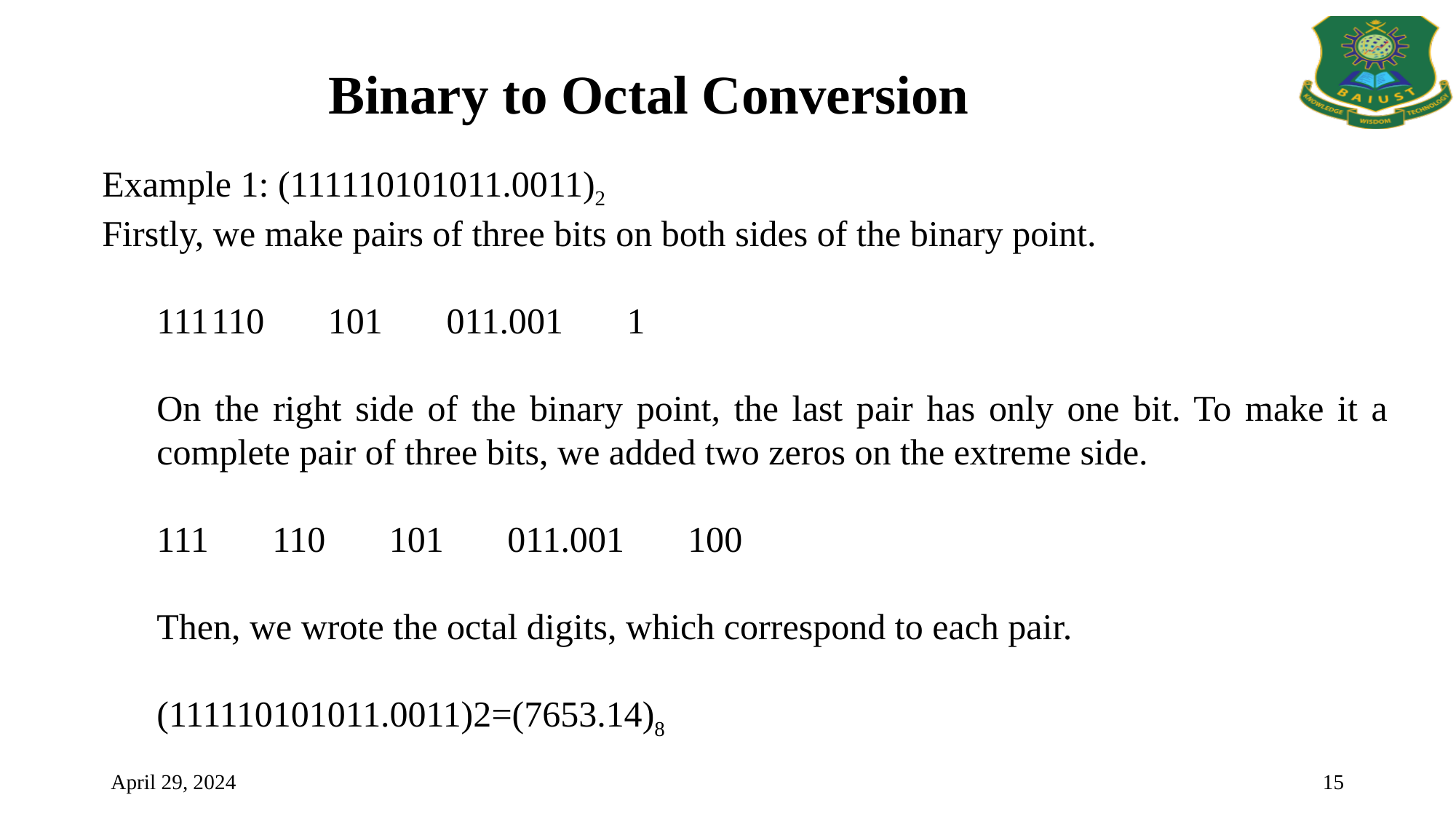

Binary to Octal Conversion
Example 1: (111110101011.0011)2
Firstly, we make pairs of three bits on both sides of the binary point.

110       101       011.001       1

On the right side of the binary point, the last pair has only one bit. To make it a complete pair of three bits, we added two zeros on the extreme side.

111       110       101       011.001       100

Then, we wrote the octal digits, which correspond to each pair.

(111110101011.0011)2=(7653.14)8
April 29, 2024
15